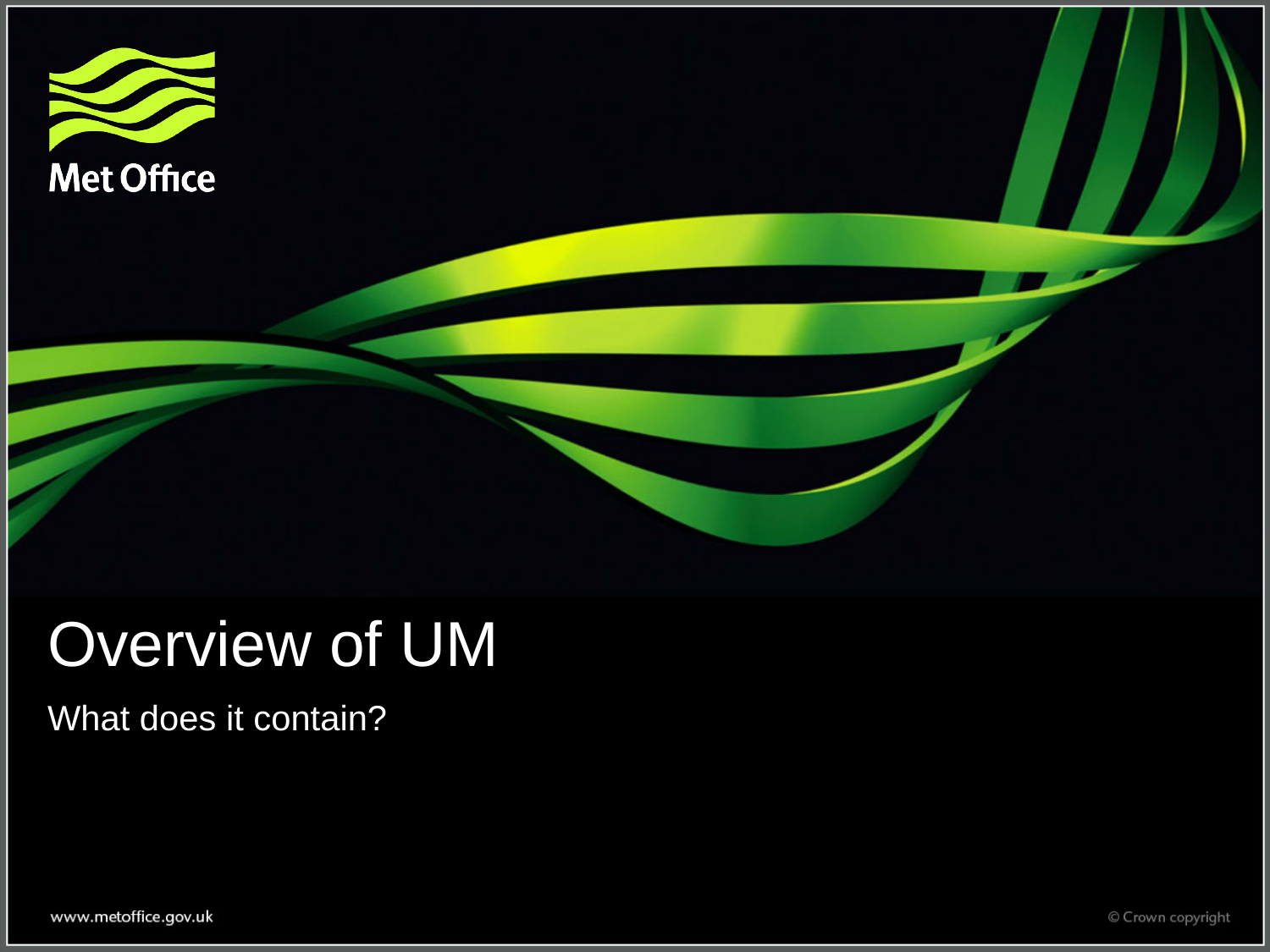

# Overview of UM
What does it contain?